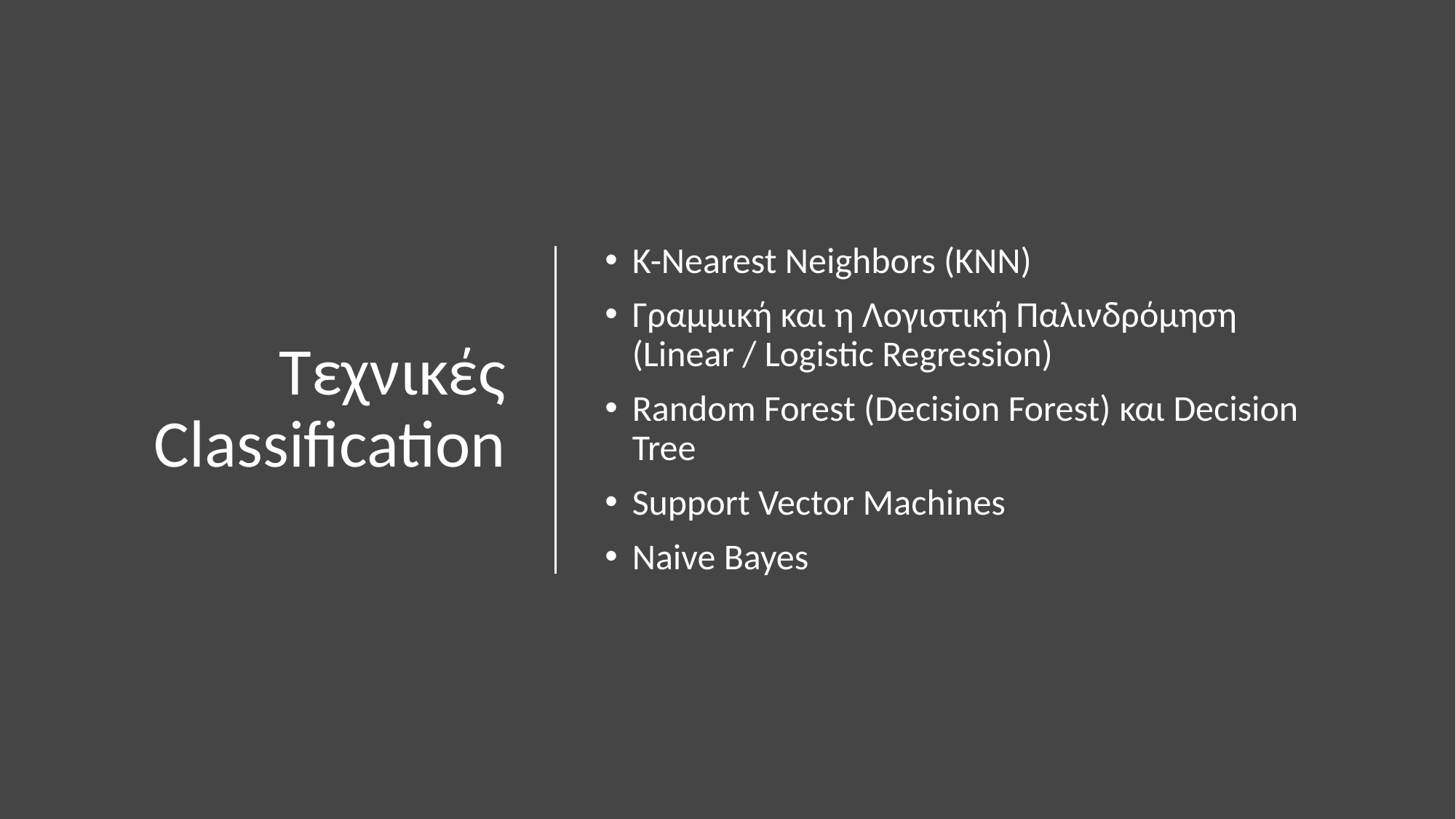

# Τεχνικές Classification
Κ-Nearest Neighbors (ΚΝΝ)
Γραμμική και η Λογιστική Παλινδρόμηση (Linear / Logistic Regression)
Random Forest (Decision Forest) και Decision Tree
Support Vector Machines
Naive Bayes